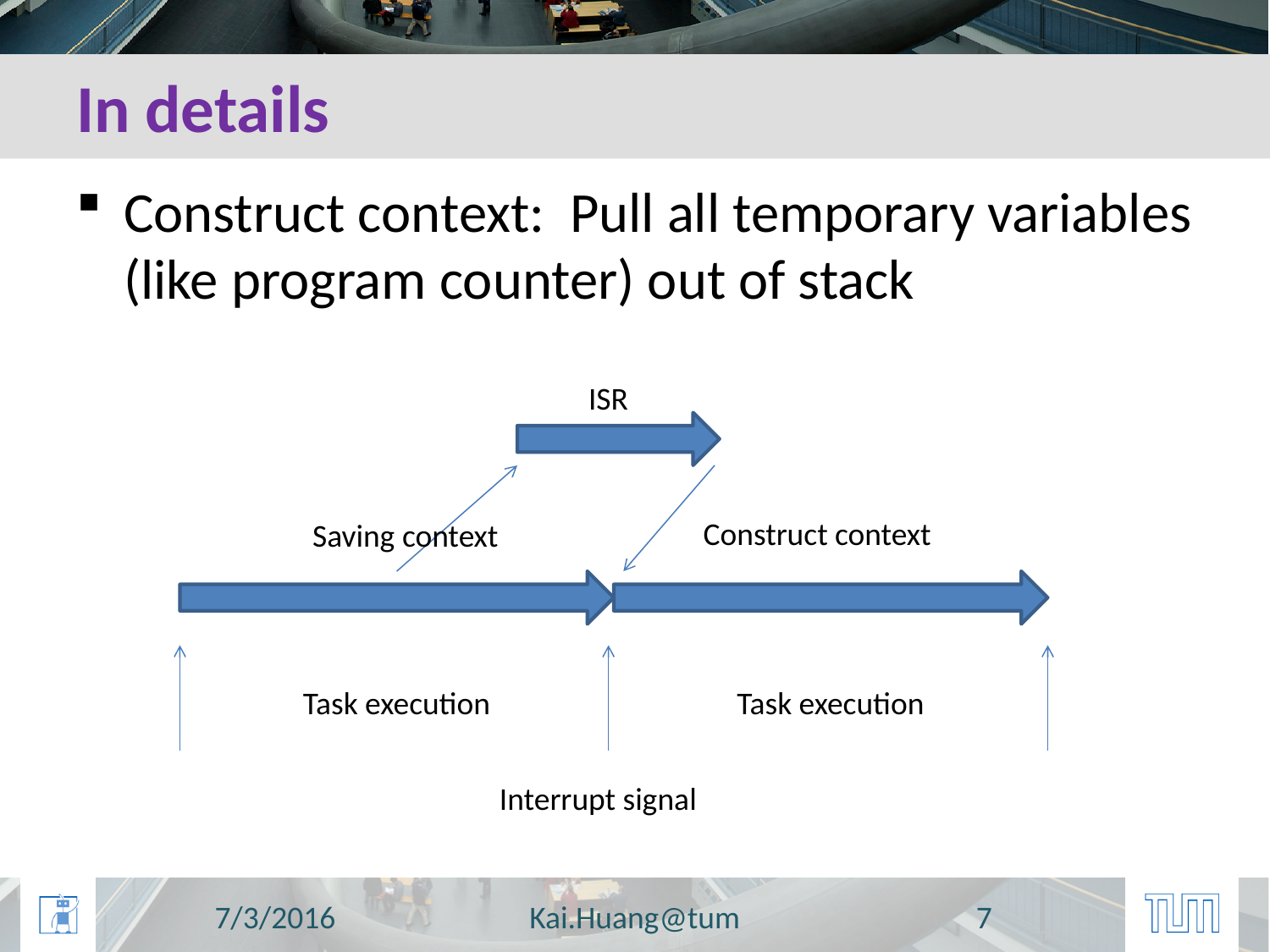

# In details
Construct context:  Pull all temporary variables (like program counter) out of stack
ISR

Construct context
Saving context

Task execution
Task execution
Interrupt signal
7/3/2016
Kai.Huang@tum
7